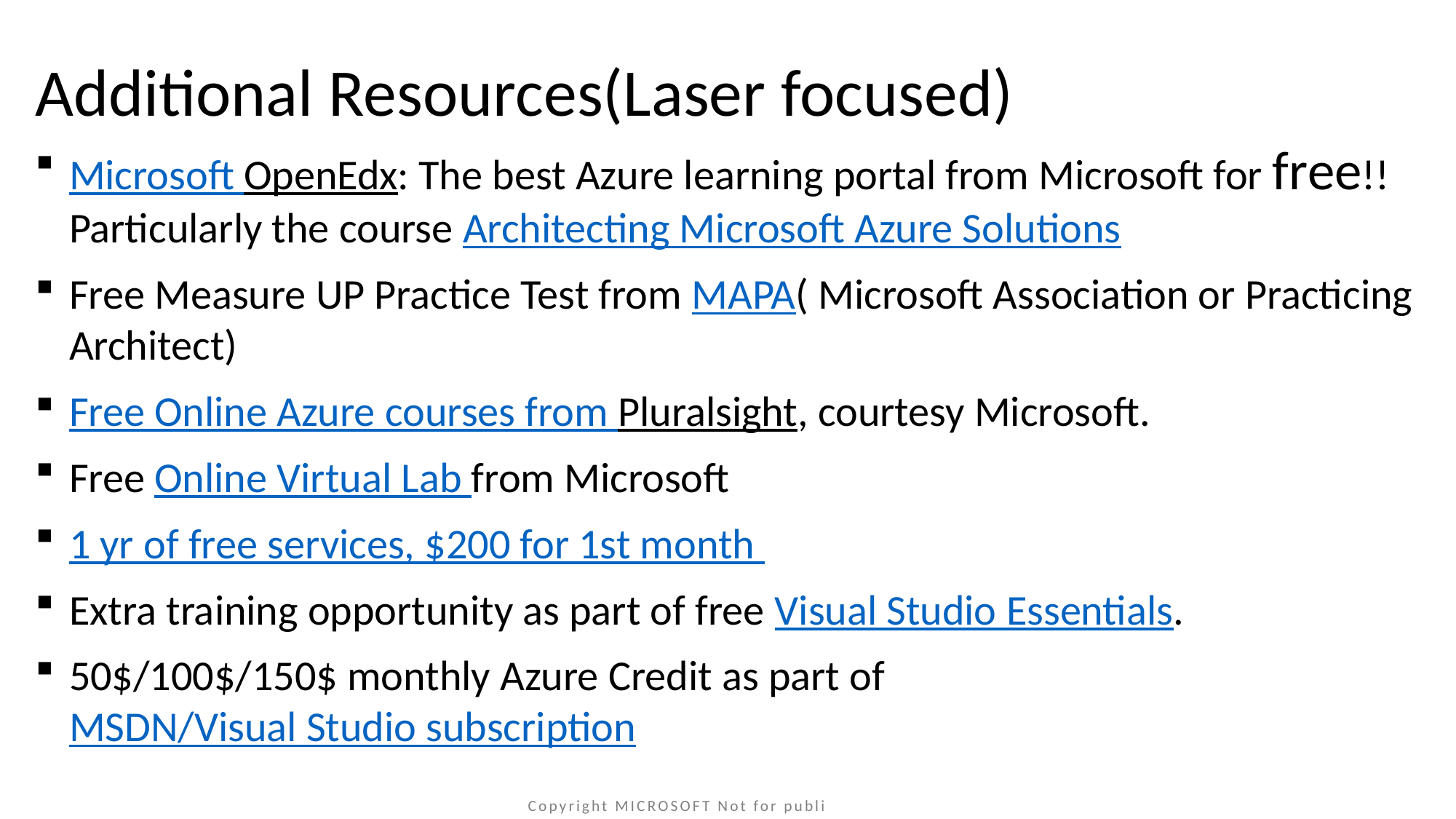

# Additional Resources(Laser focused)
Microsoft OpenEdx: The best Azure learning portal from Microsoft for free!! Particularly the course Architecting Microsoft Azure Solutions
Free Measure UP Practice Test from MAPA( Microsoft Association or Practicing Architect)
Free Online Azure courses from Pluralsight, courtesy Microsoft.
Free Online Virtual Lab from Microsoft
1 yr of free services, $200 for 1st month
Extra training opportunity as part of free Visual Studio Essentials.
50$/100$/150$ monthly Azure Credit as part of MSDN/Visual Studio subscription

Copyright MICROSOFT Not for public disclosure